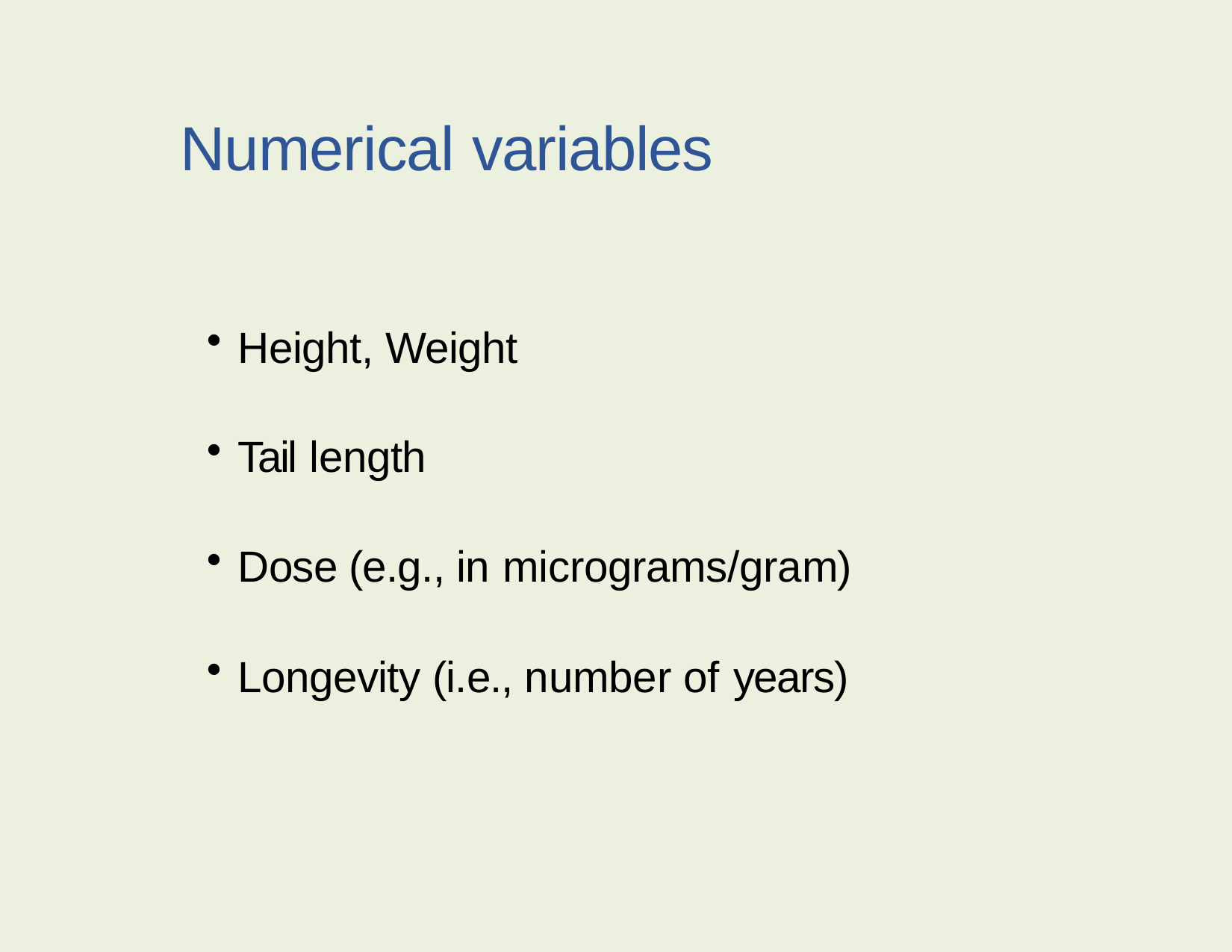

Numerical variables
 Height, Weight

 Tail length

 Dose (e.g., in micrograms/gram)

 Longevity (i.e., number of years)